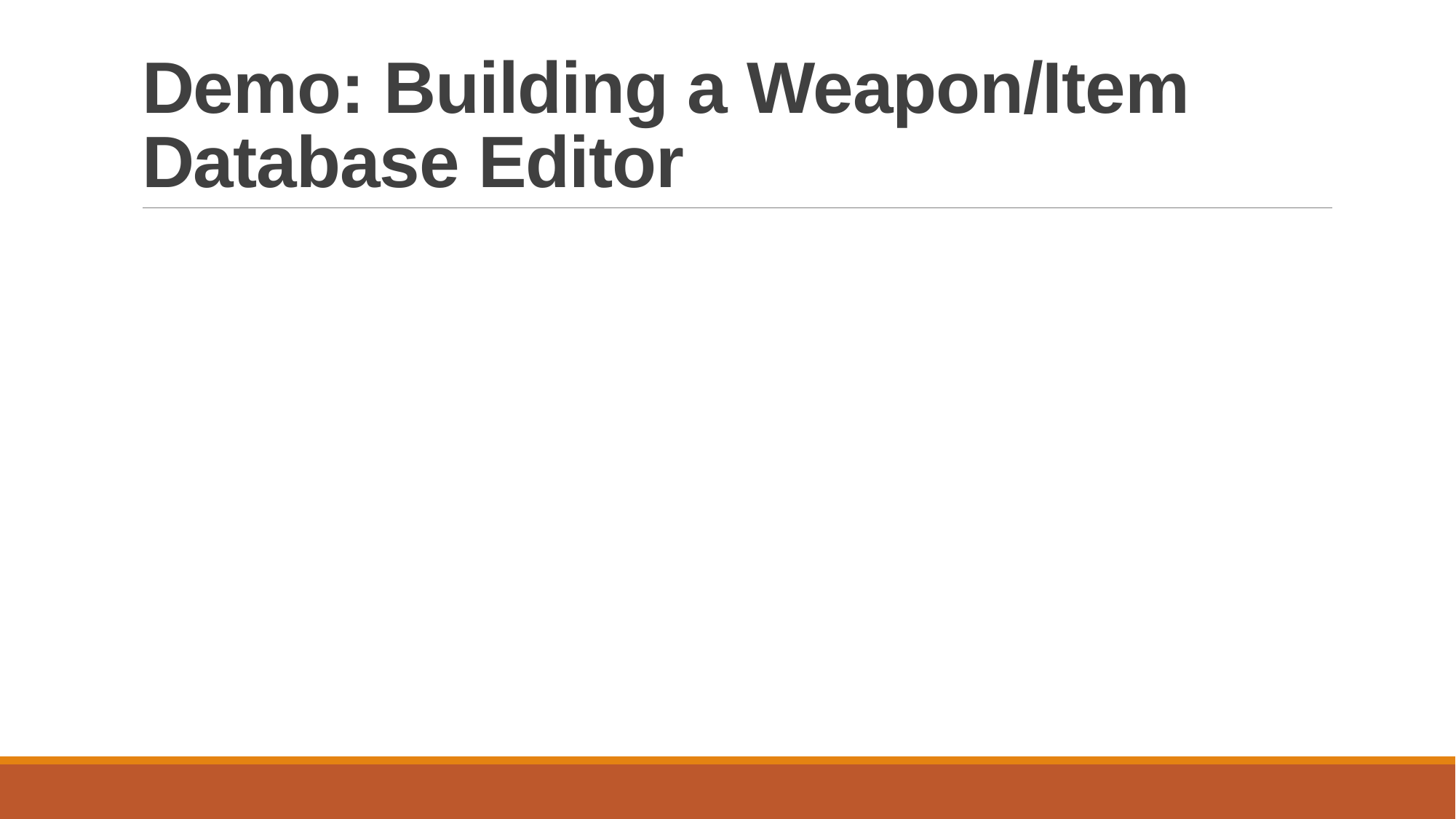

# Demo: Building a Weapon/Item Database Editor